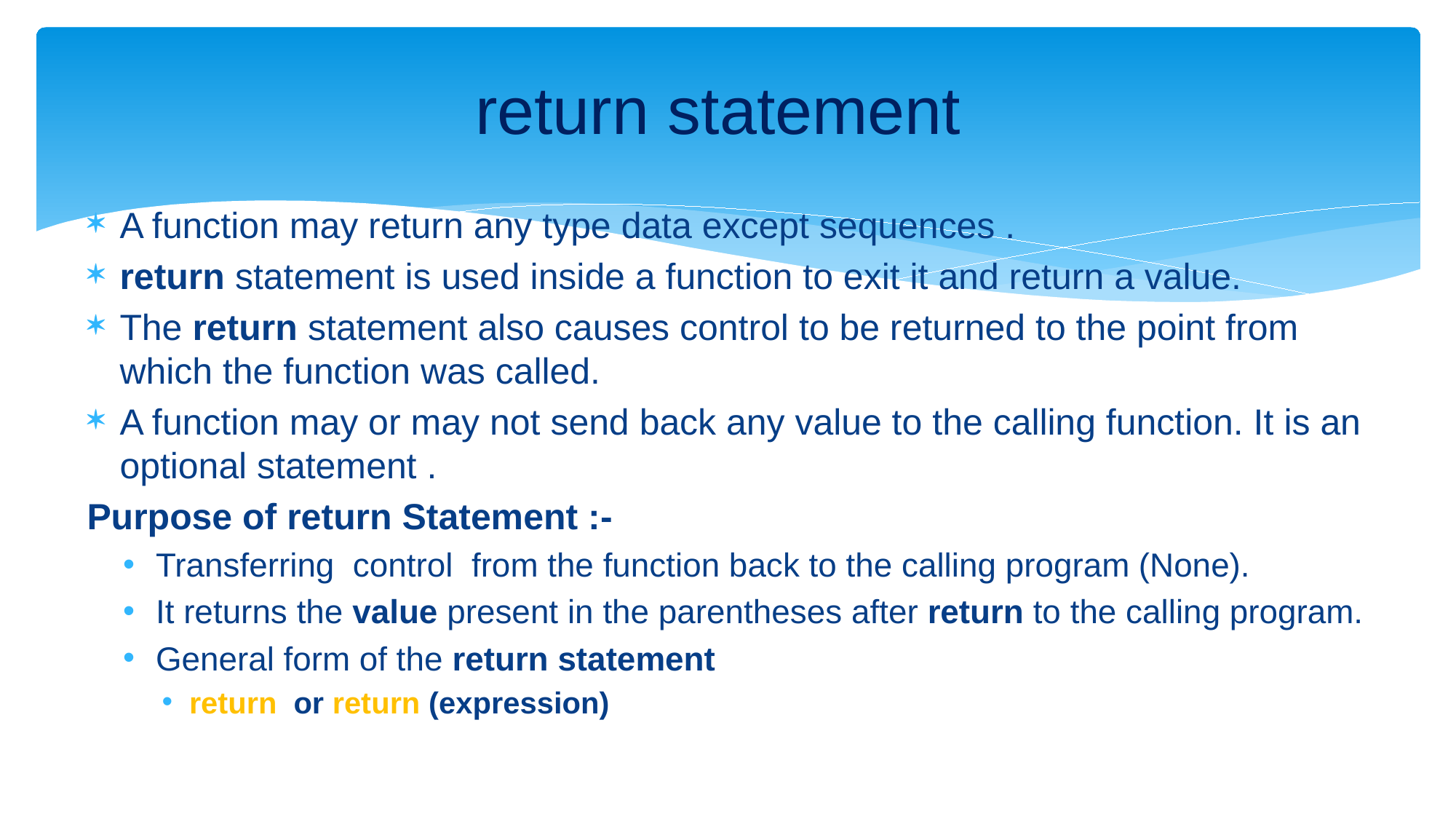

# return statement
A function may return any type data except sequences .
return statement is used inside a function to exit it and return a value.
The return statement also causes control to be returned to the point from which the function was called.
A function may or may not send back any value to the calling function. It is an optional statement .
Purpose of return Statement :-
Transferring  control  from the function back to the calling program (None).
It returns the value present in the parentheses after return to the calling program.
General form of the return statement
return  or return (expression)